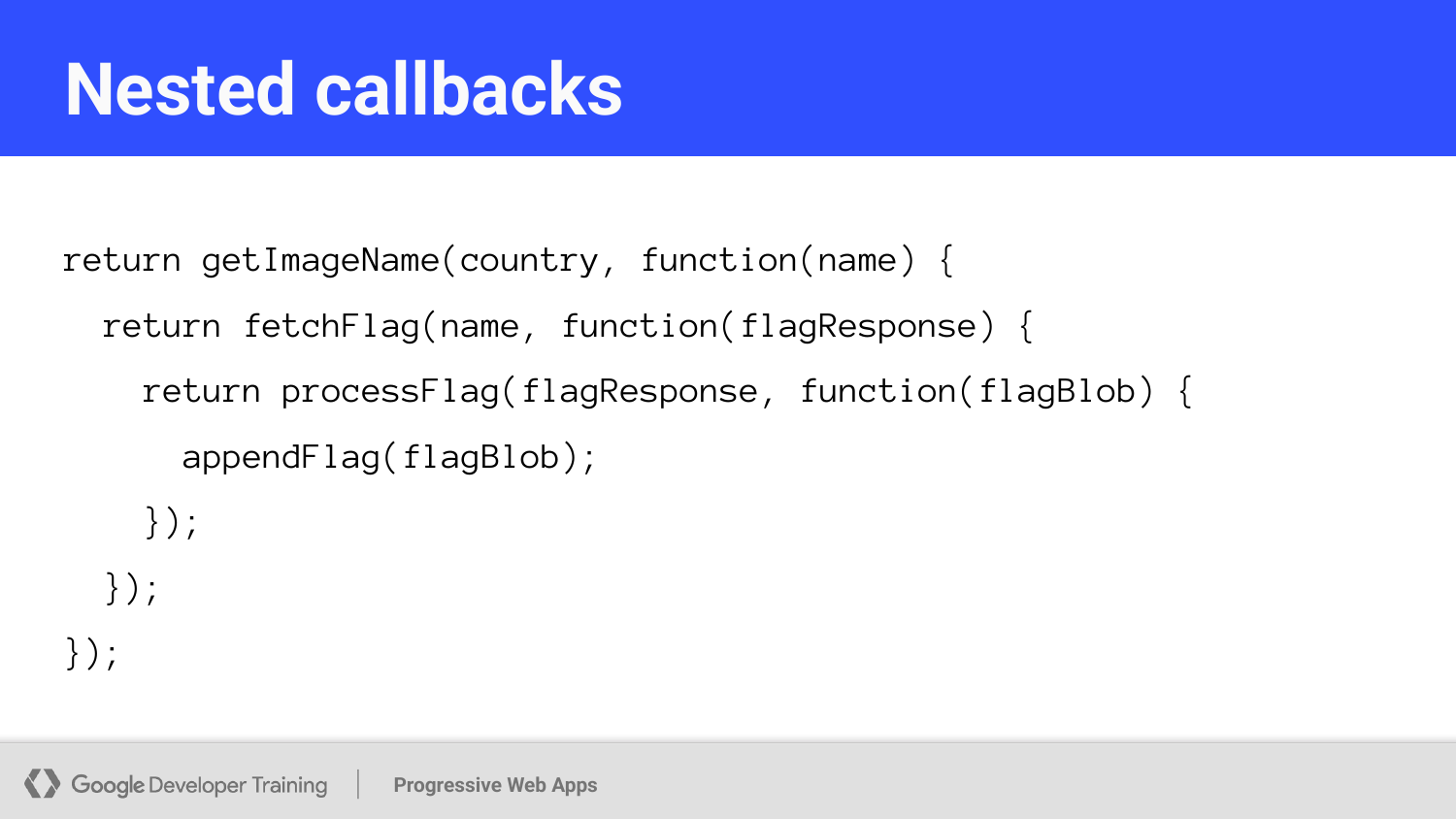

# Nested callbacks
return getImageName(country, function(name) {
  return fetchFlag(name, function(flagResponse) {
    return processFlag(flagResponse, function(flagBlob) {
      appendFlag(flagBlob);
    });
  });
});